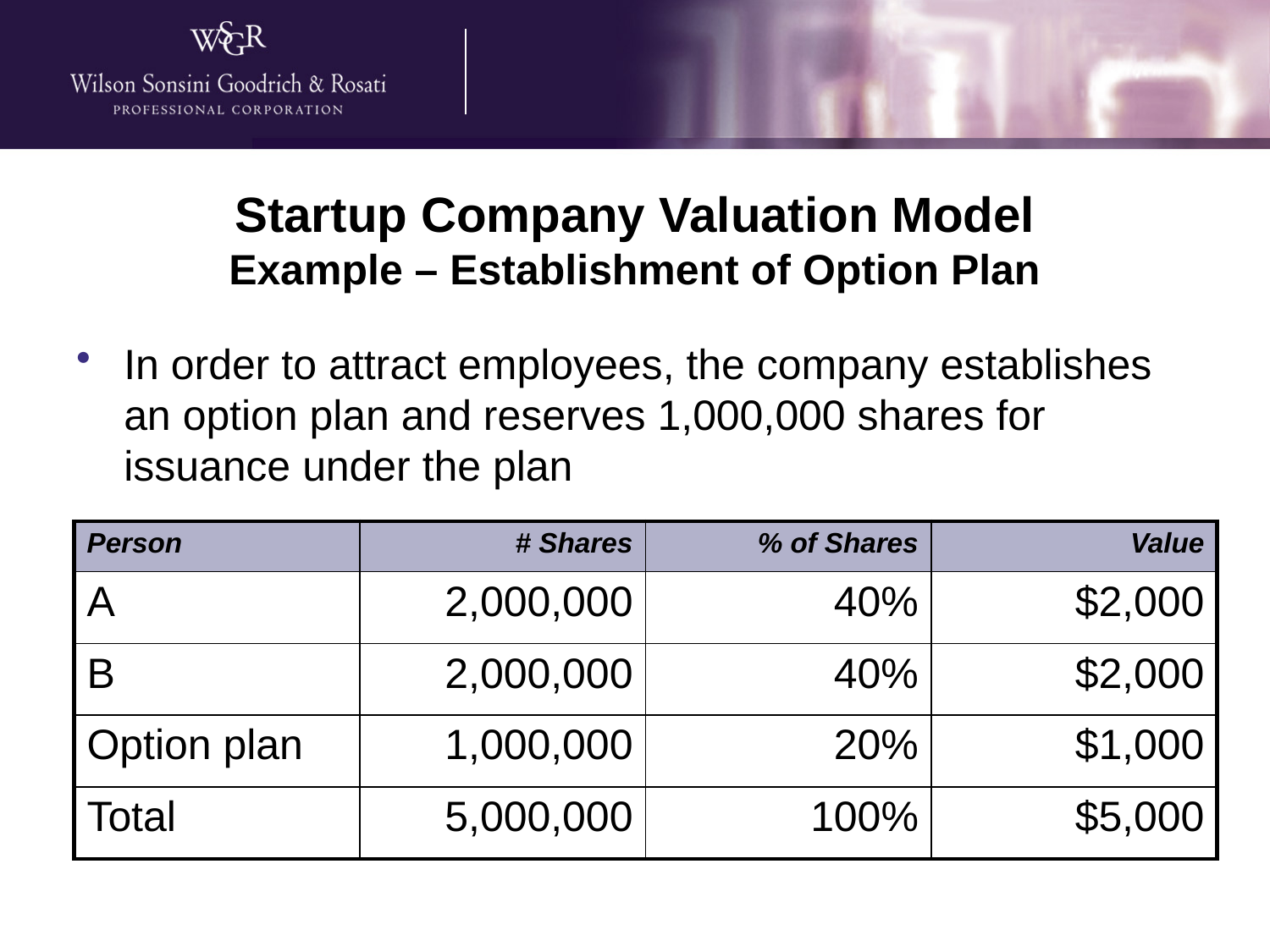

# Startup Company Valuation Model Example – Establishment of Option Plan
In order to attract employees, the company establishes an option plan and reserves 1,000,000 shares for issuance under the plan
| Person | # Shares | % of Shares | Value |
| --- | --- | --- | --- |
| A | 2,000,000 | 40% | $2,000 |
| B | 2,000,000 | 40% | $2,000 |
| Option plan | 1,000,000 | 20% | $1,000 |
| Total | 5,000,000 | 100% | $5,000 |